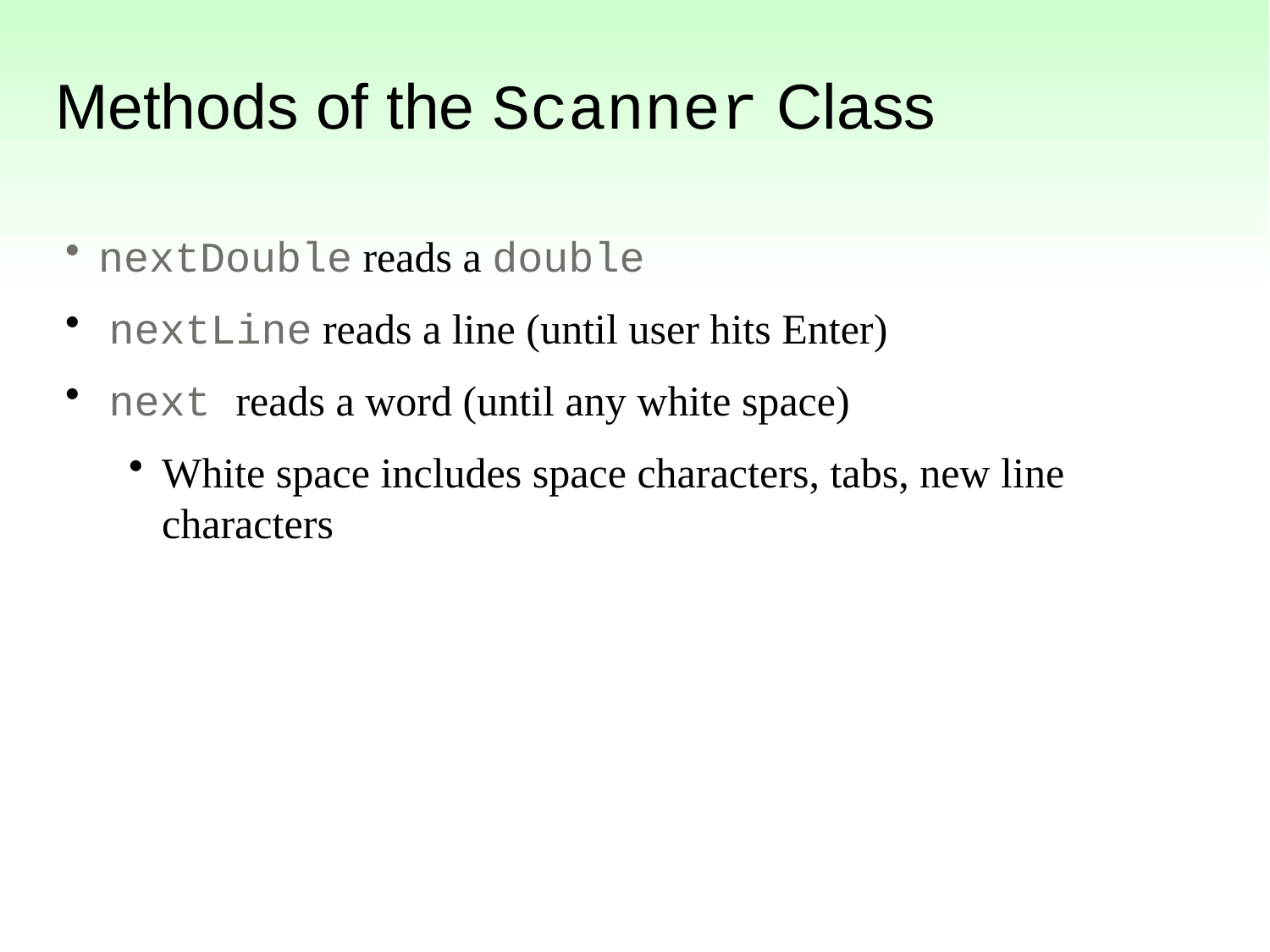

Methods of the Scanner Class
nextDouble reads a double
 nextLine reads a line (until user hits Enter)
 next reads a word (until any white space)
White space includes space characters, tabs, new line characters